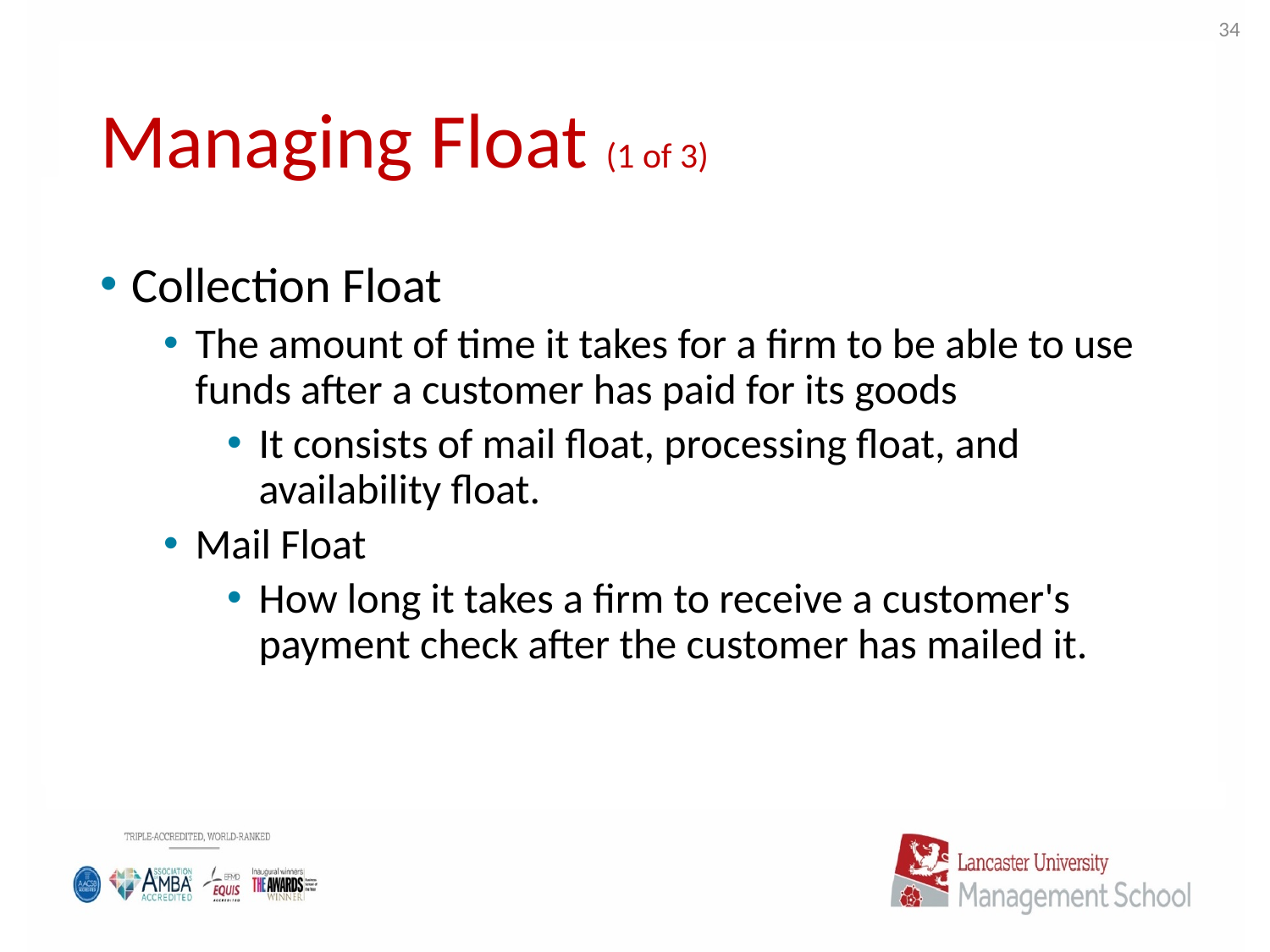

34
# Managing Float (1 of 3)
Collection Float
The amount of time it takes for a firm to be able to use funds after a customer has paid for its goods
It consists of mail float, processing float, and
availability float.
Mail Float
How long it takes a firm to receive a customer's payment check after the customer has mailed it.